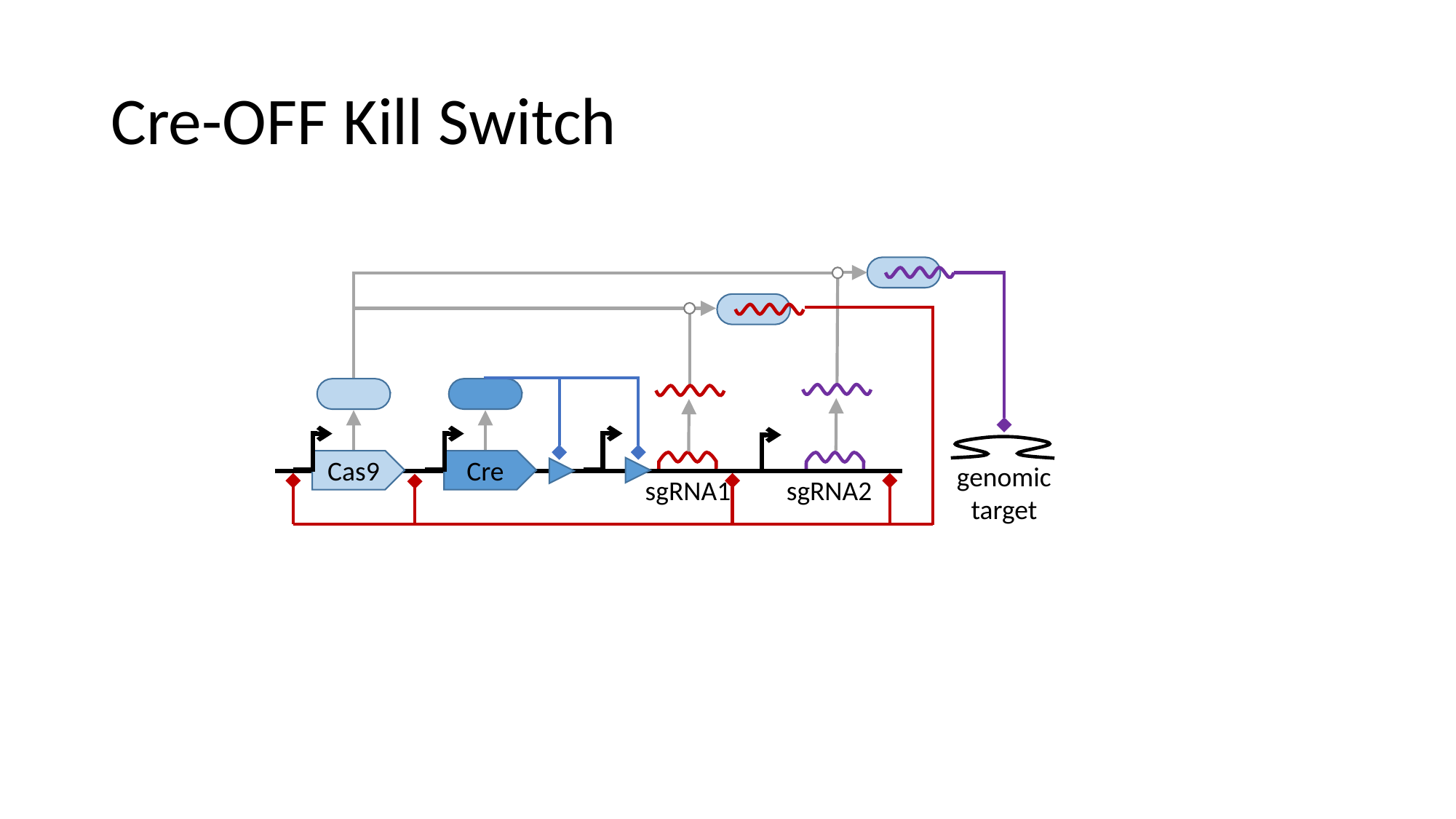

# Cre-OFF Kill Switch

Cas9
Cre

genomic
target

sgRNA2
sgRNA1